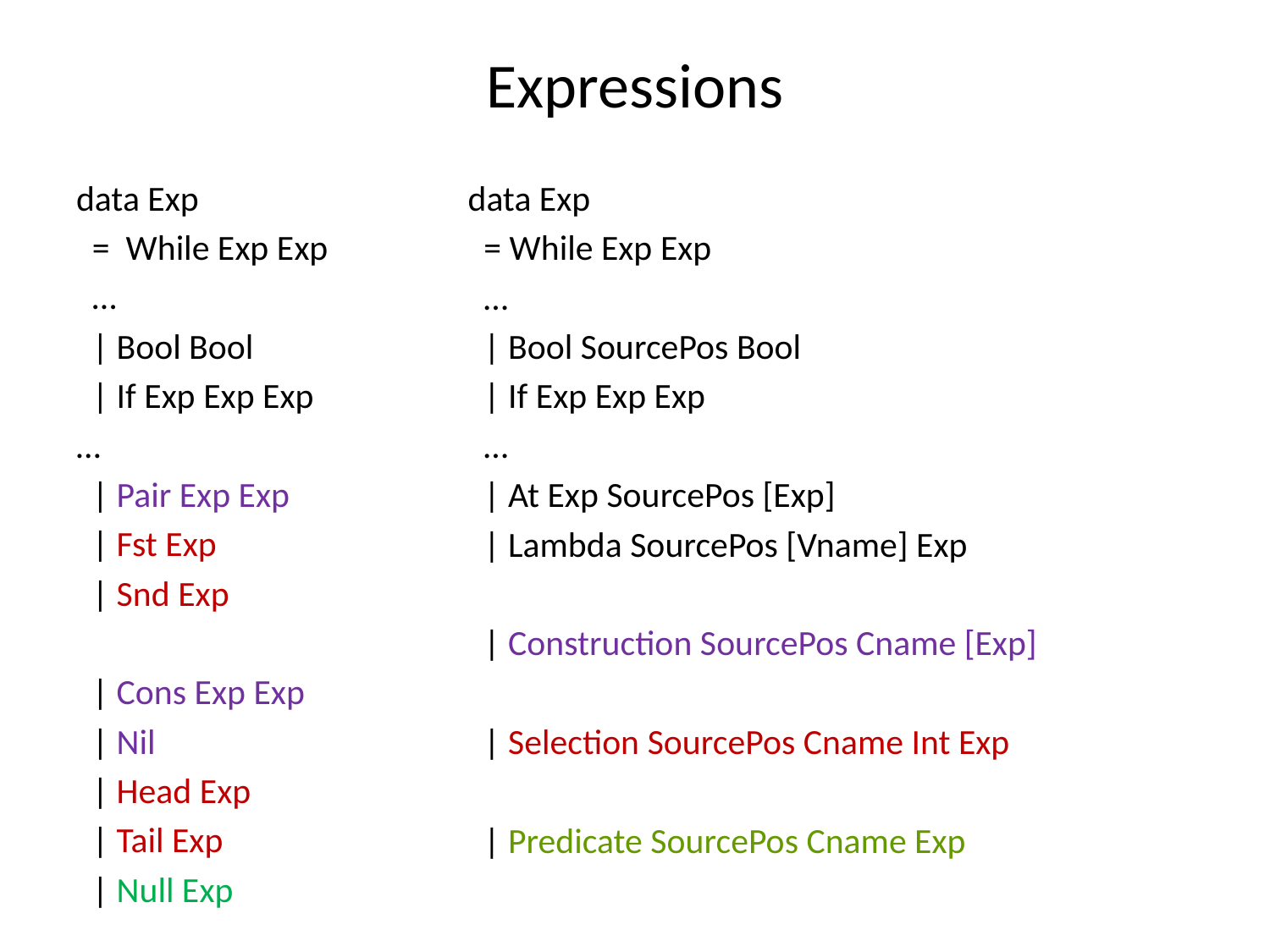

# Expressions
data Exp
  =  While Exp Exp
  …
  | Bool Bool
  | If Exp Exp Exp
…
  | Pair Exp Exp
  | Fst Exp
  | Snd Exp

  | Cons Exp Exp
  | Nil
  | Head Exp
  | Tail Exp
  | Null Exp

data Exp
  = While Exp Exp
  …
  | Bool SourcePos Bool
  | If Exp Exp Exp
  …
  | At Exp SourcePos [Exp]
  | Lambda SourcePos [Vname] Exp

  | Construction SourcePos Cname [Exp]

  | Selection SourcePos Cname Int Exp

  | Predicate SourcePos Cname Exp